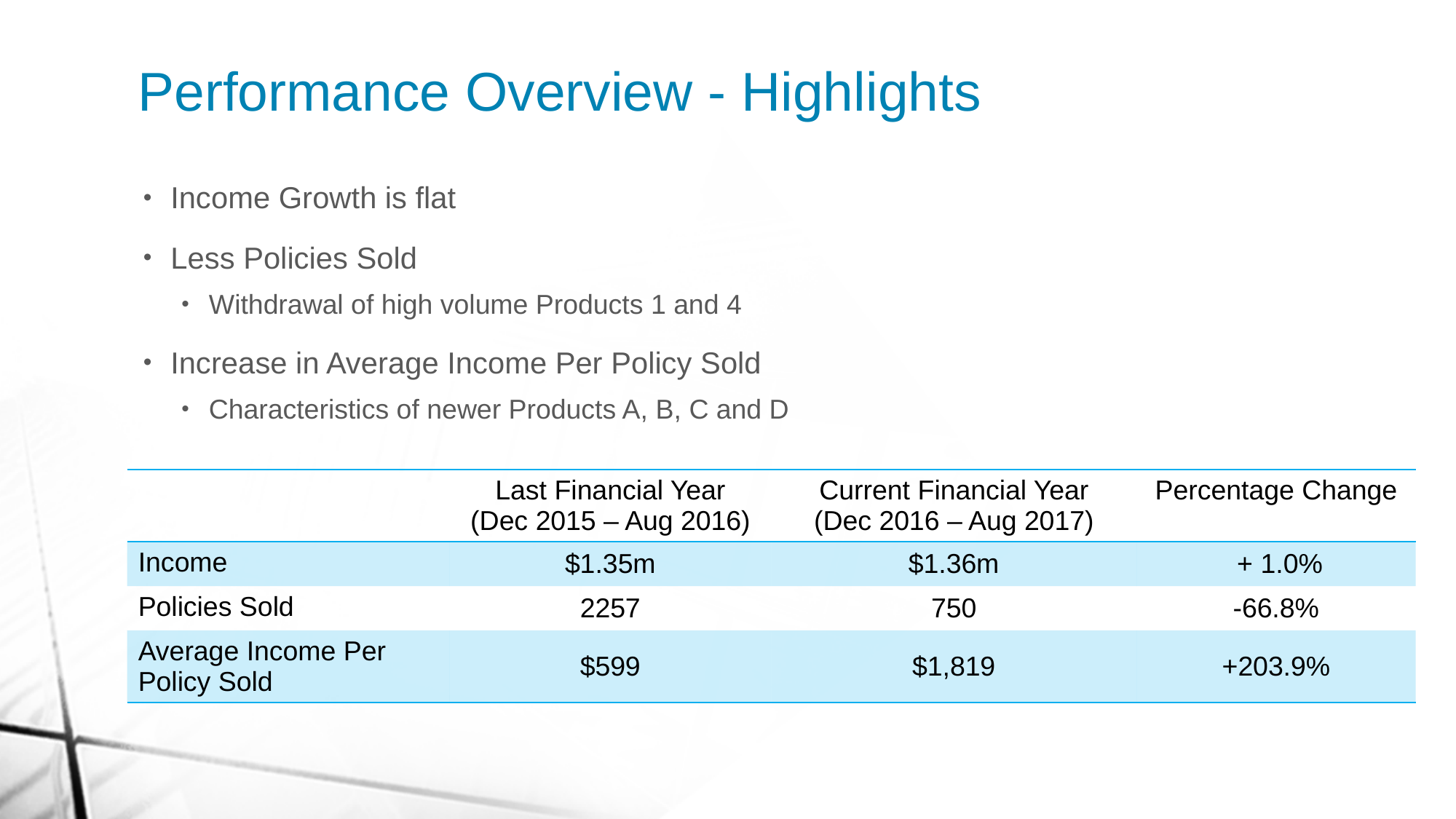

Performance Overview - Highlights
Income Growth is flat
Less Policies Sold
Withdrawal of high volume Products 1 and 4
Increase in Average Income Per Policy Sold
Characteristics of newer Products A, B, C and D

|  | Last Financial Year (Dec 2015 – Aug 2016) | Current Financial Year (Dec 2016 – Aug 2017) | Percentage Change |
| --- | --- | --- | --- |
| Income | $1.35m | $1.36m | + 1.0% |
| Policies Sold | 2257 | 750 | -66.8% |
| Average Income Per Policy Sold | $599 | $1,819 | +203.9% |